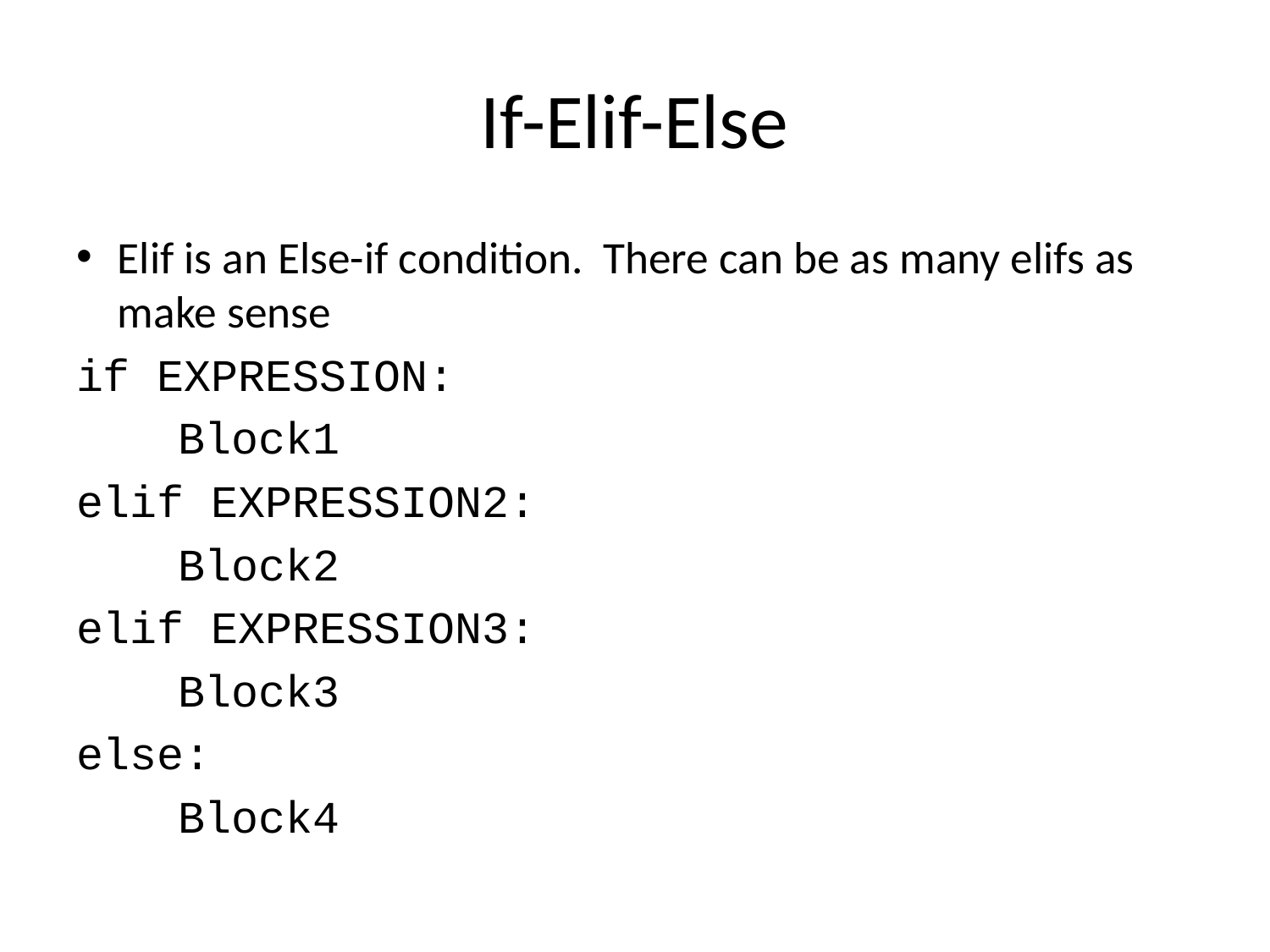

# If-Elif-Else
Elif is an Else-if condition.  There can be as many elifs as make sense
if EXPRESSION:
	Block1
elif EXPRESSION2:
	Block2
elif EXPRESSION3:
	Block3
else:
	Block4